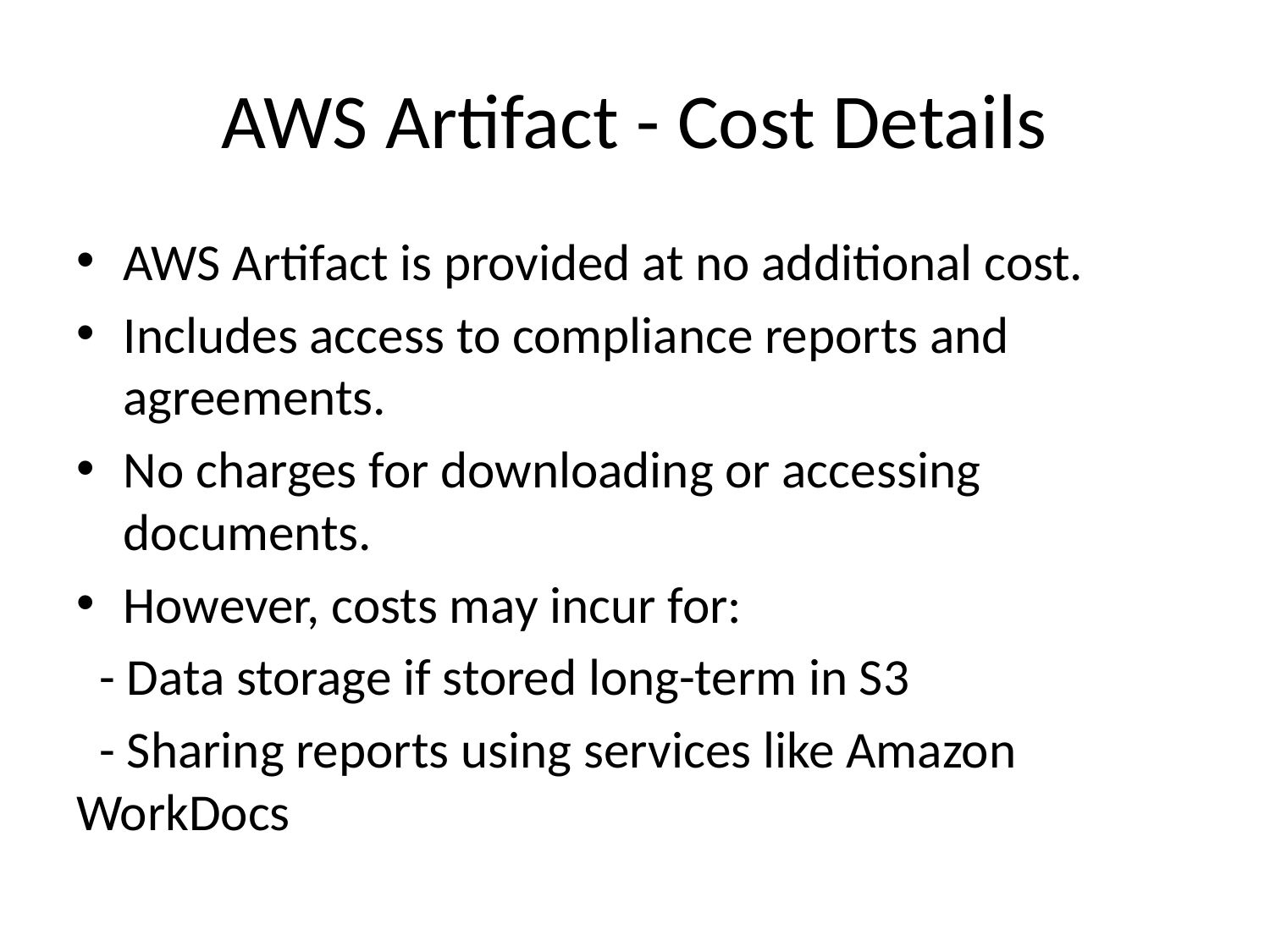

# AWS Artifact - Cost Details
AWS Artifact is provided at no additional cost.
Includes access to compliance reports and agreements.
No charges for downloading or accessing documents.
However, costs may incur for:
  - Data storage if stored long-term in S3
  - Sharing reports using services like Amazon WorkDocs